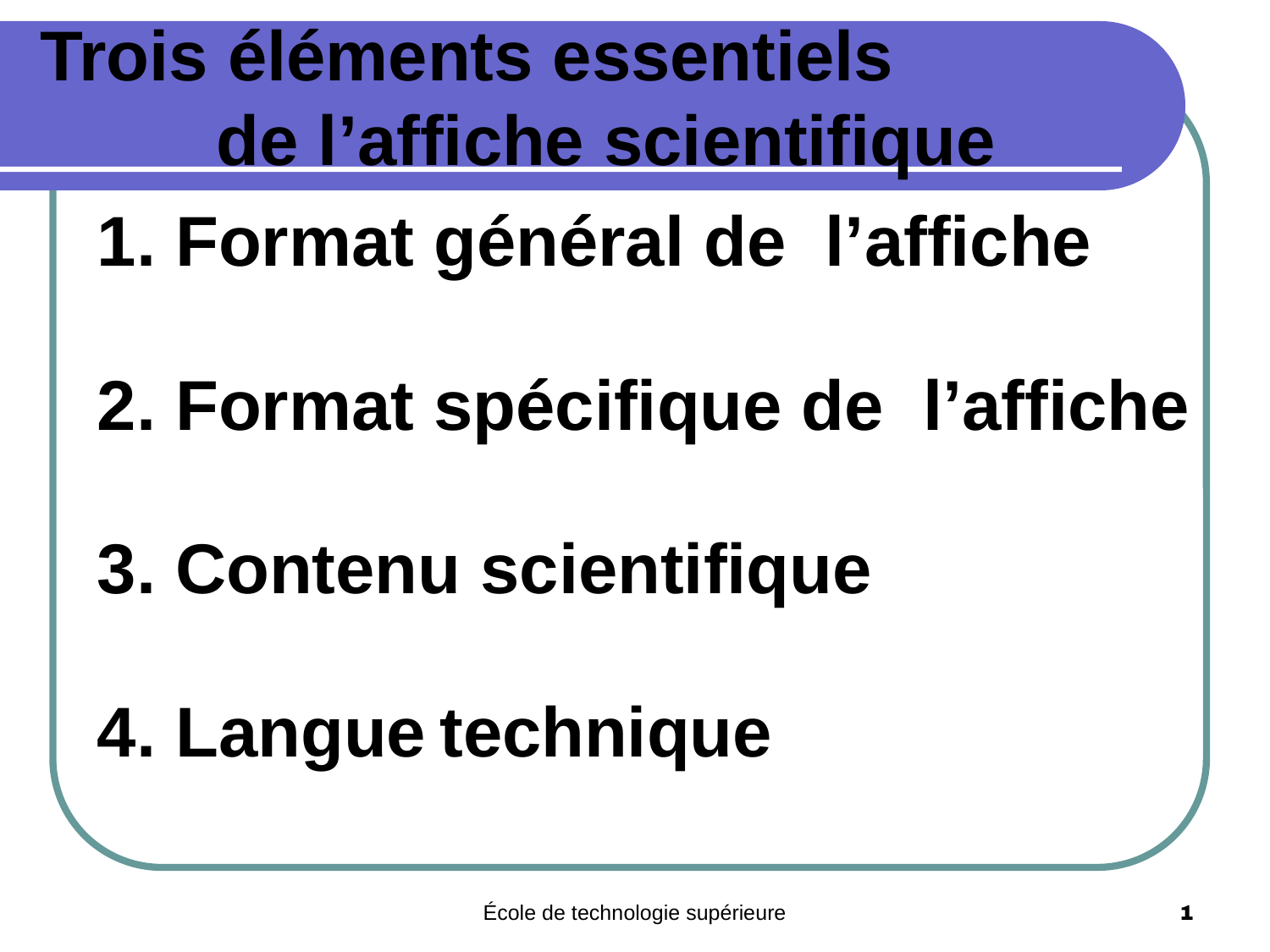

# Trois éléments essentiels de l’affiche scientifique
1. Format général de  l’affiche

2. Format spécifique de  l’affiche

3. Contenu scientifique

4. Langue technique
École de technologie supérieure
1